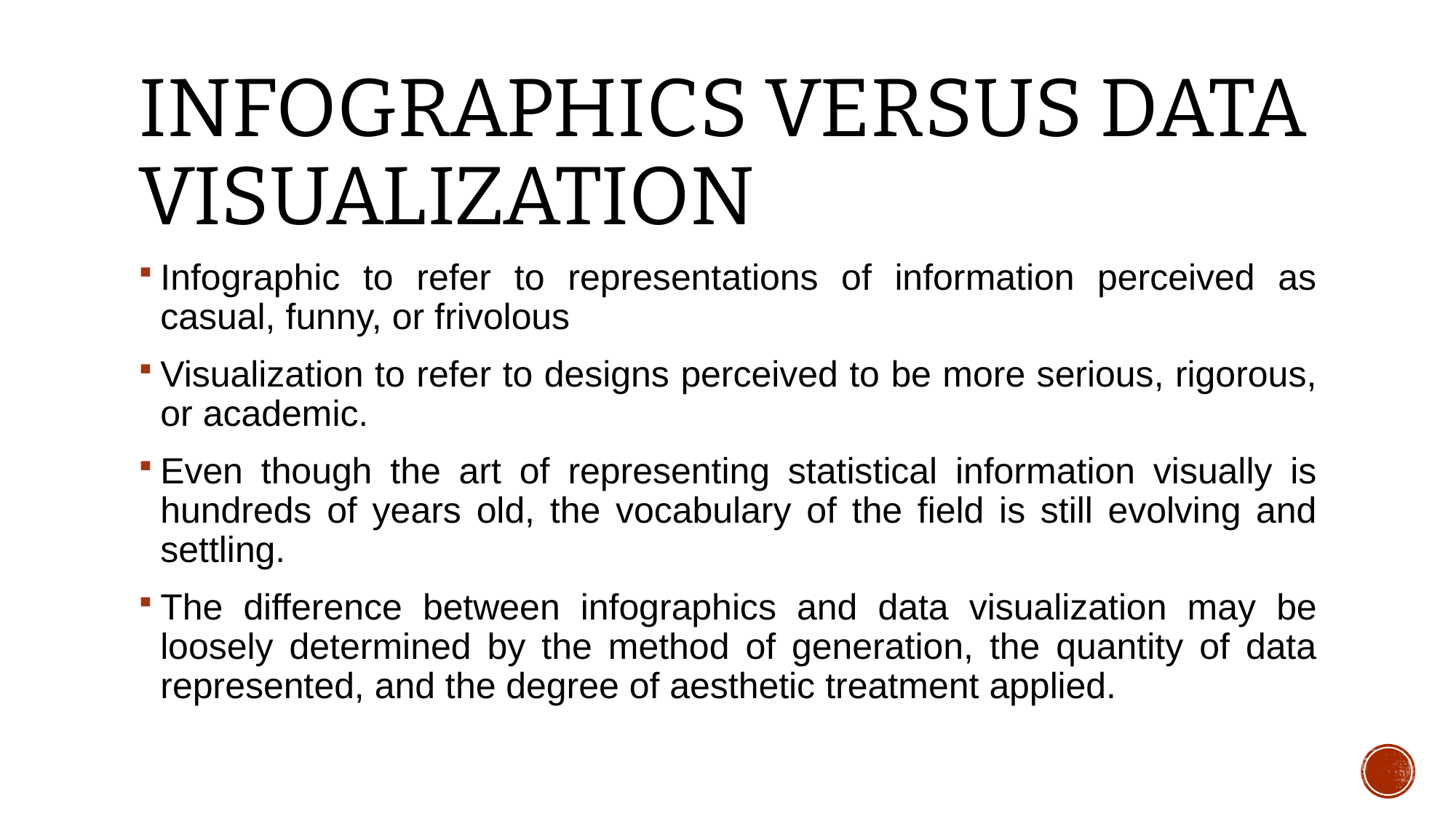

# Infographics versus Data Visualization
Infographic to refer to representations of information perceived as casual, funny, or frivolous
Visualization to refer to designs perceived to be more serious, rigorous, or academic.
Even though the art of representing statistical information visually is hundreds of years old, the vocabulary of the field is still evolving and settling.
The difference between infographics and data visualization may be loosely determined by the method of generation, the quantity of data represented, and the degree of aesthetic treatment applied.